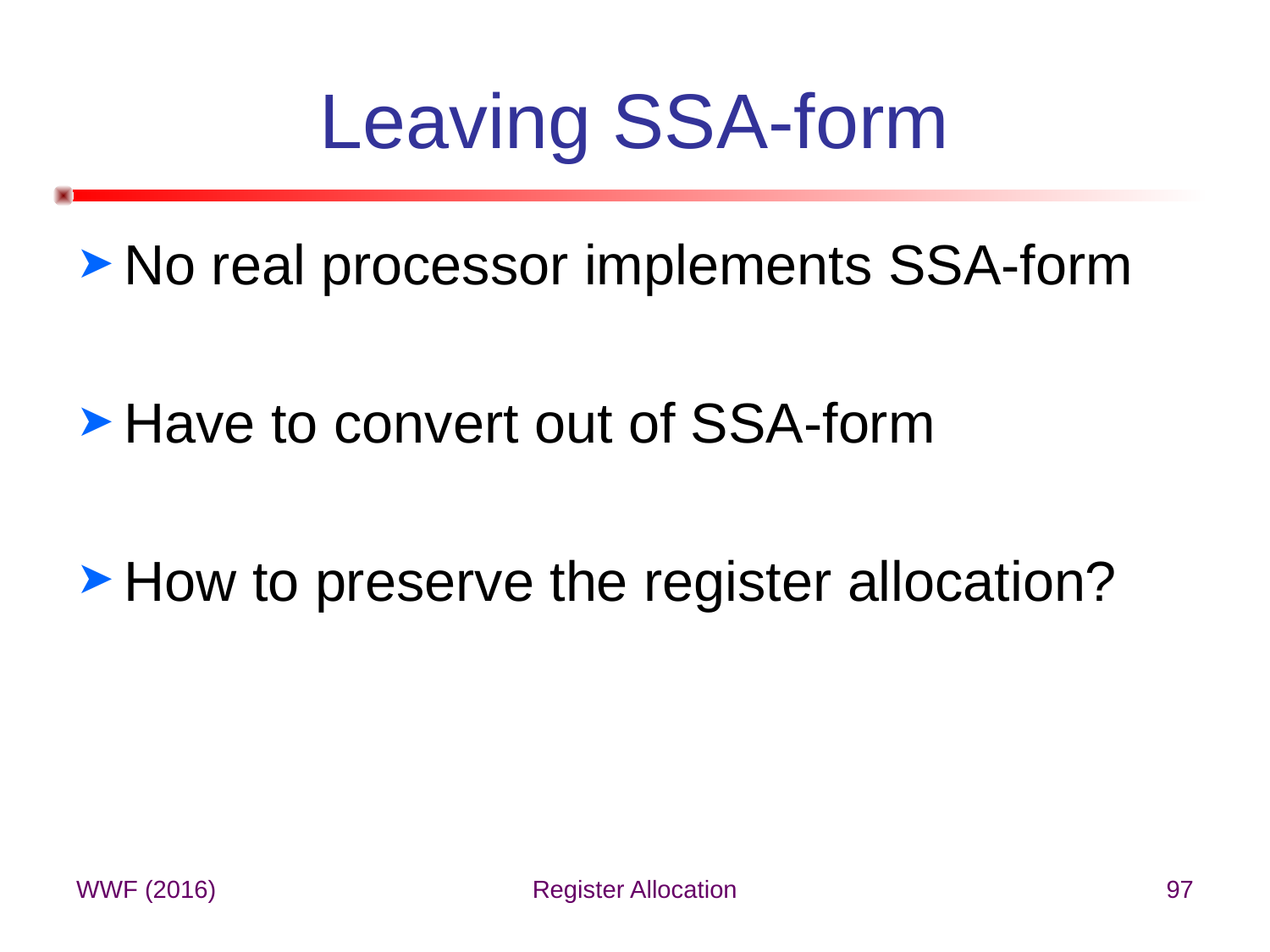

# Leaving SSA-form
No real processor implements SSA-form

Have to convert out of SSA-form

How to preserve the register allocation?
WWF (2016)
Register Allocation
97